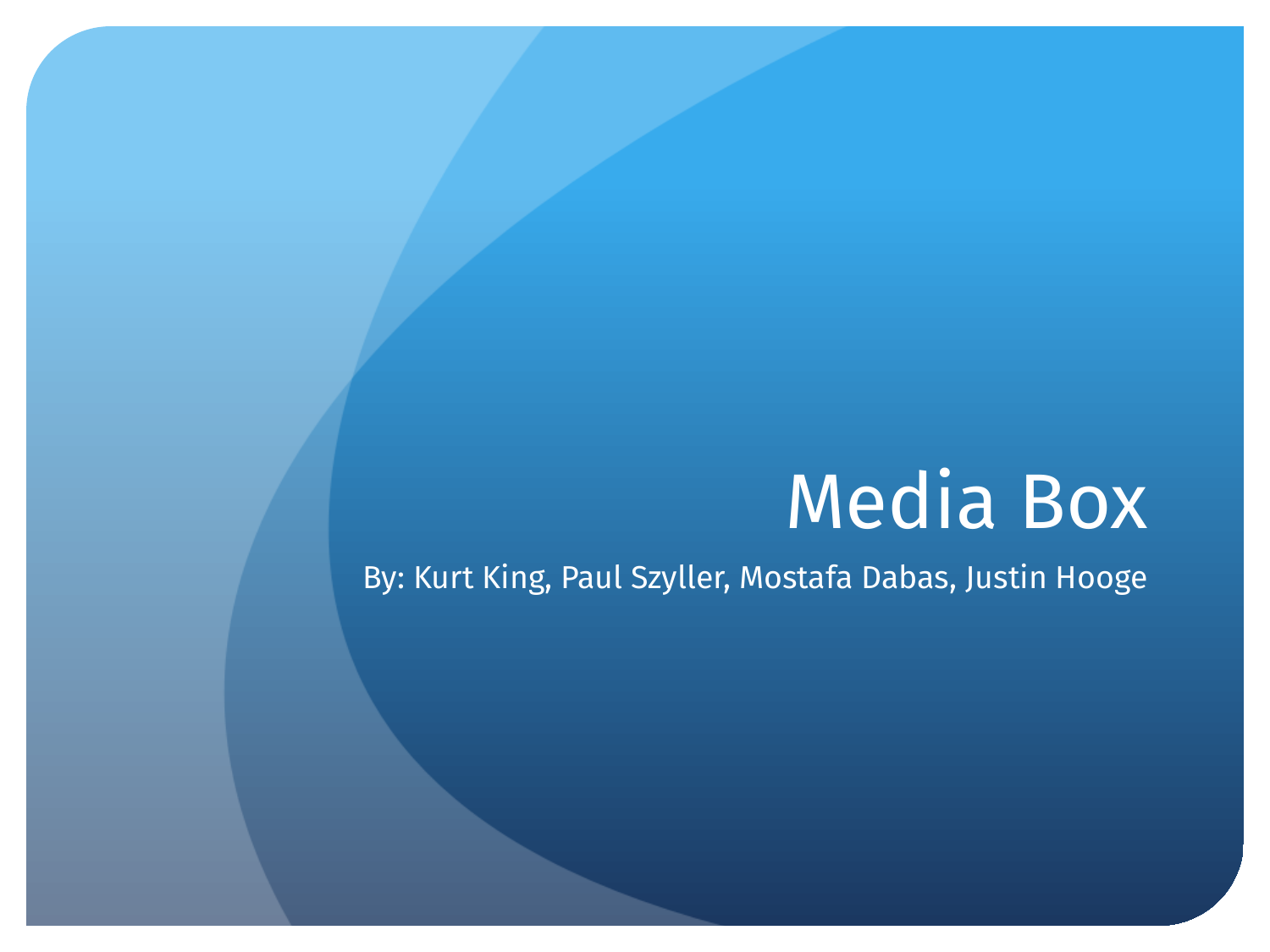

# Media Box
By: Kurt King, Paul Szyller, Mostafa Dabas, Justin Hooge